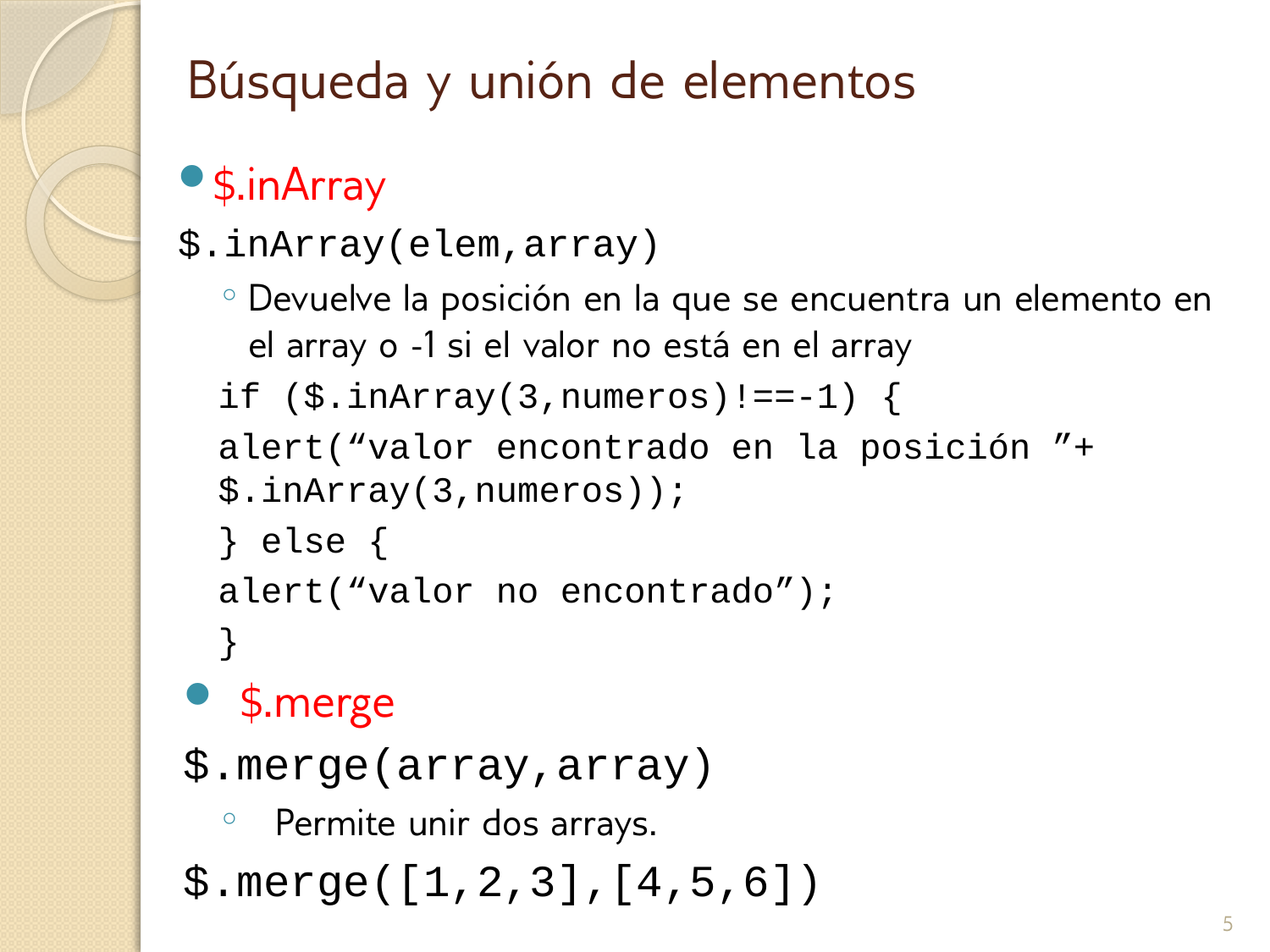

# Búsqueda y unión de elementos
$.inArray
$.inArray(elem,array)
Devuelve la posición en la que se encuentra un elemento en el array o -1 si el valor no está en el array
if ($.inArray(3,numeros)!==-1) {
	alert(“valor encontrado en la posición ”+ $.inArray(3,numeros));
} else {
	alert(“valor no encontrado”);
}
$.merge
$.merge(array,array)
Permite unir dos arrays.
$.merge([1,2,3],[4,5,6])

5